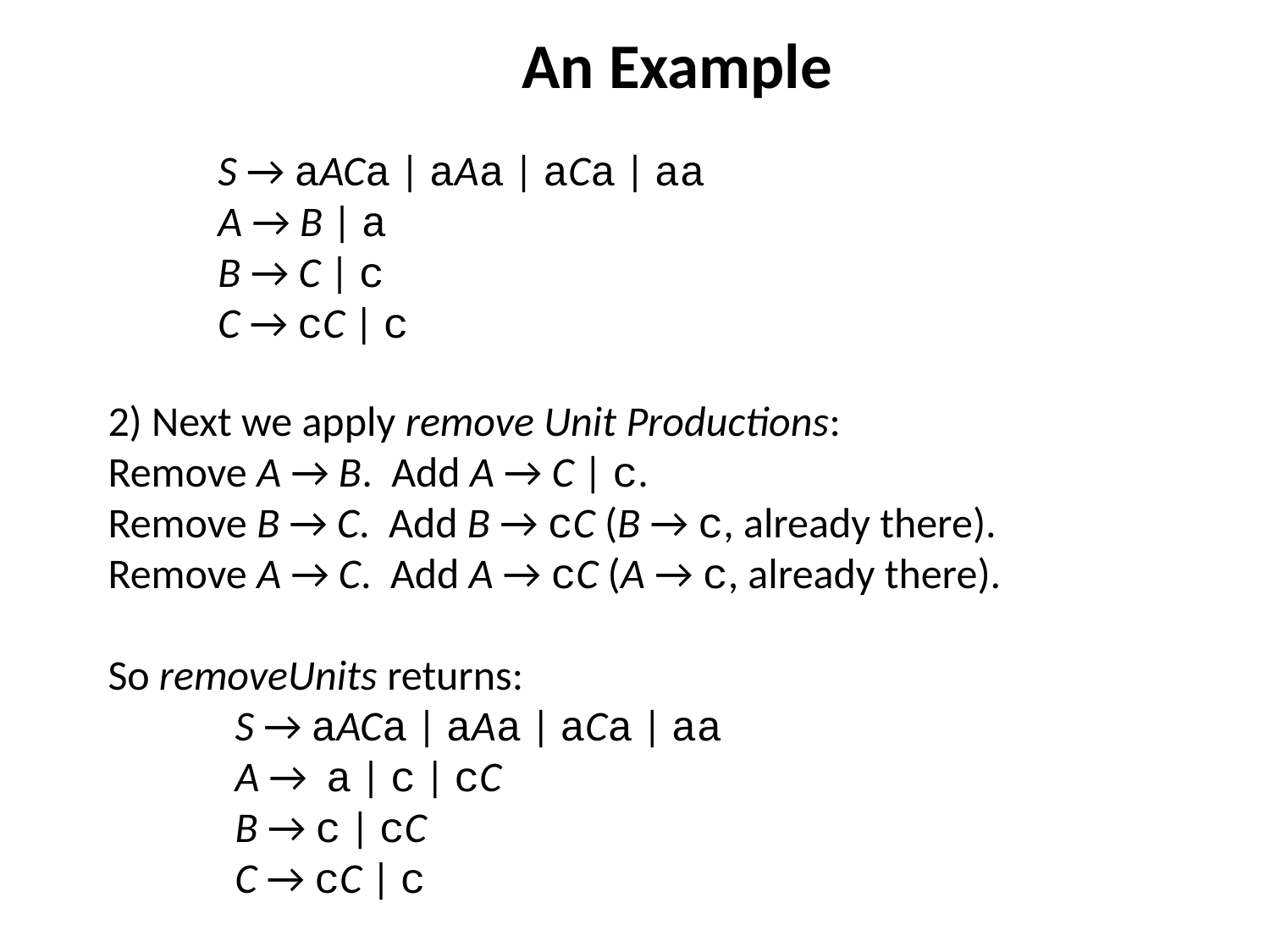

# An Example
      S → aACa | aAa | aCa | aa
      A → B | a
      B → C | c
      C → cC | c

2) Next we apply remove Unit Productions:
Remove A → B.  Add A → C | c.
Remove B → C.  Add B → cC (B → c, already there).
Remove A → C.  Add A → cC (A → c, already there).

So removeUnits returns:
	S → aACa | aAa | aCa | aa
	A →  a | c | cC
	B → c | cC
	C → cC | c